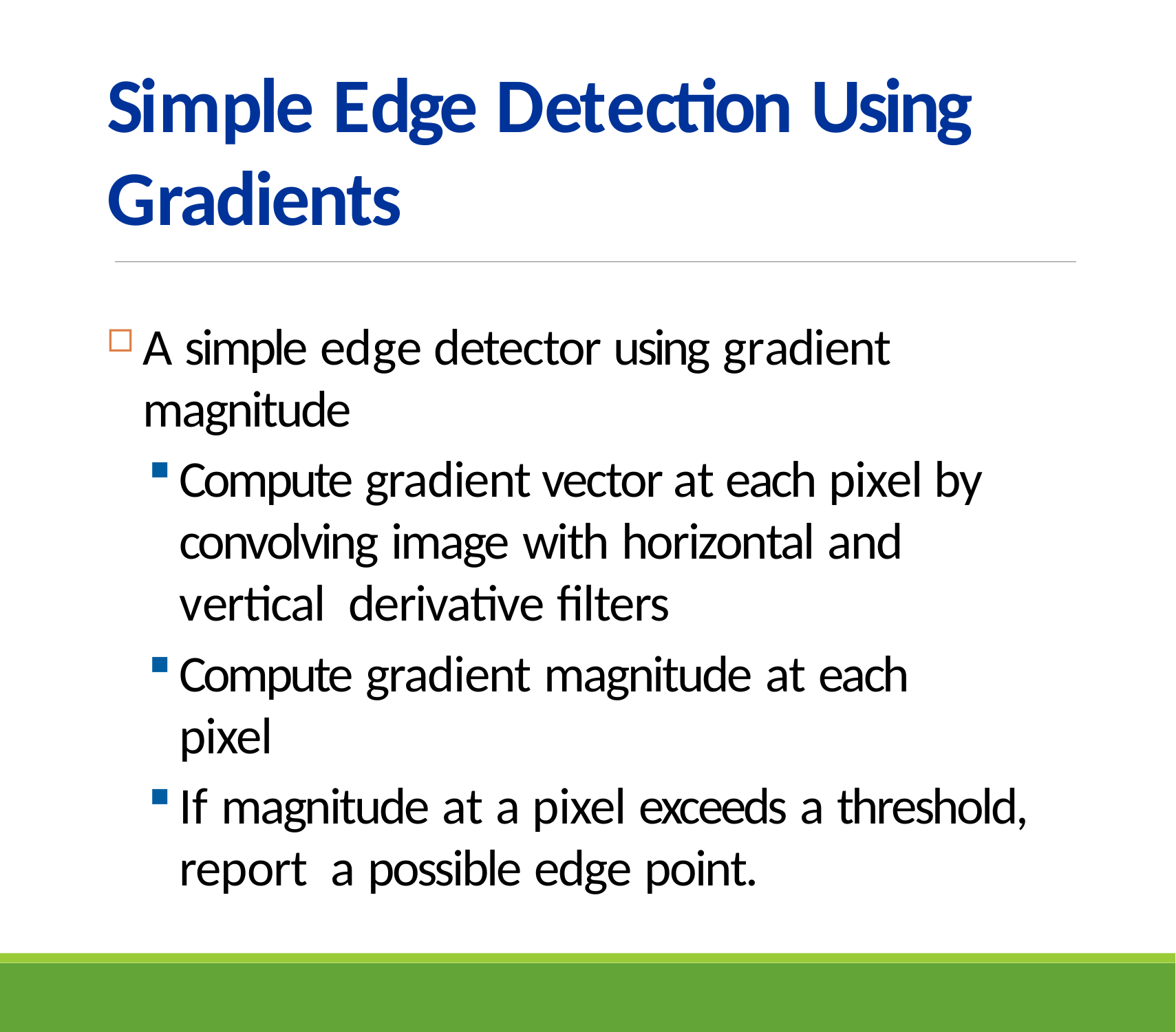

# Simple Edge Detection Using Gradients
A simple edge detector using gradient magnitude
Compute gradient vector at each pixel by  convolving image with horizontal and vertical  derivative filters
Compute gradient magnitude at each pixel
If magnitude at a pixel exceeds a threshold, report  a possible edge point.